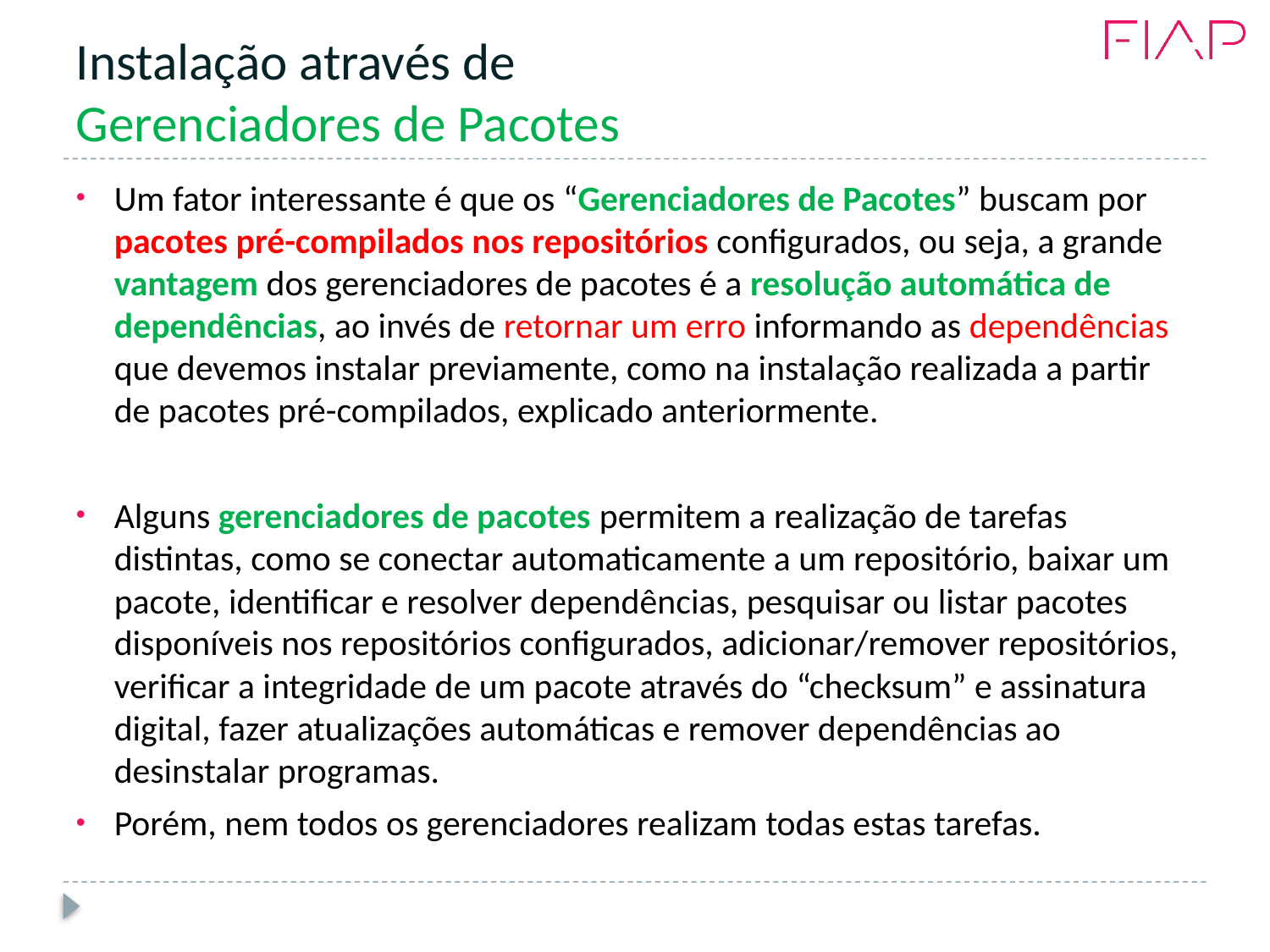

# Instalação através de Gerenciadores de Pacotes
Um fator interessante é que os “Gerenciadores de Pacotes” buscam por pacotes pré-compilados nos repositórios configurados, ou seja, a grande vantagem dos gerenciadores de pacotes é a resolução automática de dependências, ao invés de retornar um erro informando as dependências que devemos instalar previamente, como na instalação realizada a partir de pacotes pré-compilados, explicado anteriormente.

Alguns gerenciadores de pacotes permitem a realização de tarefas distintas, como se conectar automaticamente a um repositório, baixar um pacote, identificar e resolver dependências, pesquisar ou listar pacotes disponíveis nos repositórios configurados, adicionar/remover repositórios, verificar a integridade de um pacote através do “checksum” e assinatura digital, fazer atualizações automáticas e remover dependências ao desinstalar programas.
Porém, nem todos os gerenciadores realizam todas estas tarefas.